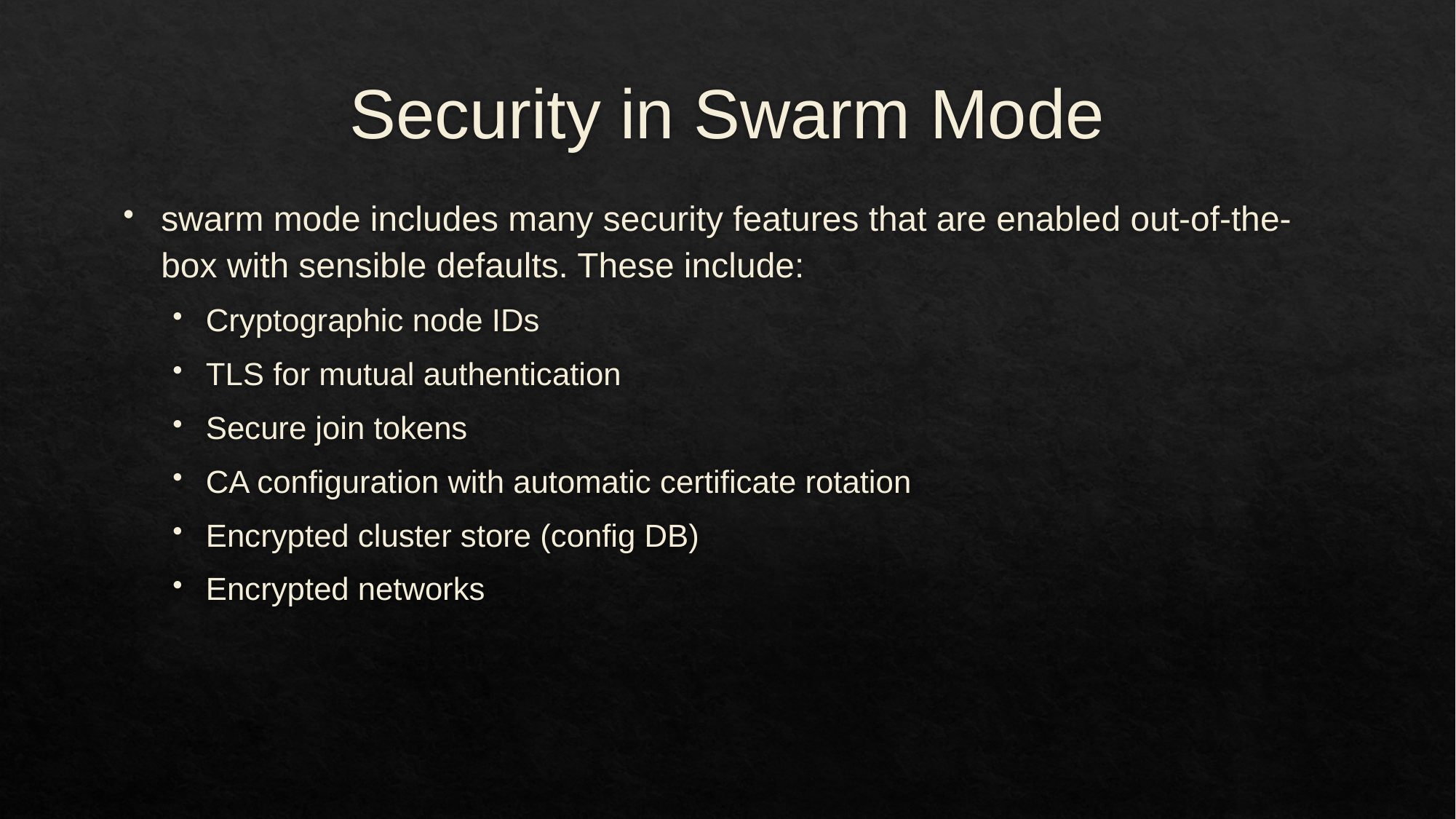

# Security in Swarm Mode
swarm mode includes many security features that are enabled out-of-the-box with sensible defaults. These include:
Cryptographic node IDs
TLS for mutual authentication
Secure join tokens
CA configuration with automatic certificate rotation
Encrypted cluster store (config DB)
Encrypted networks